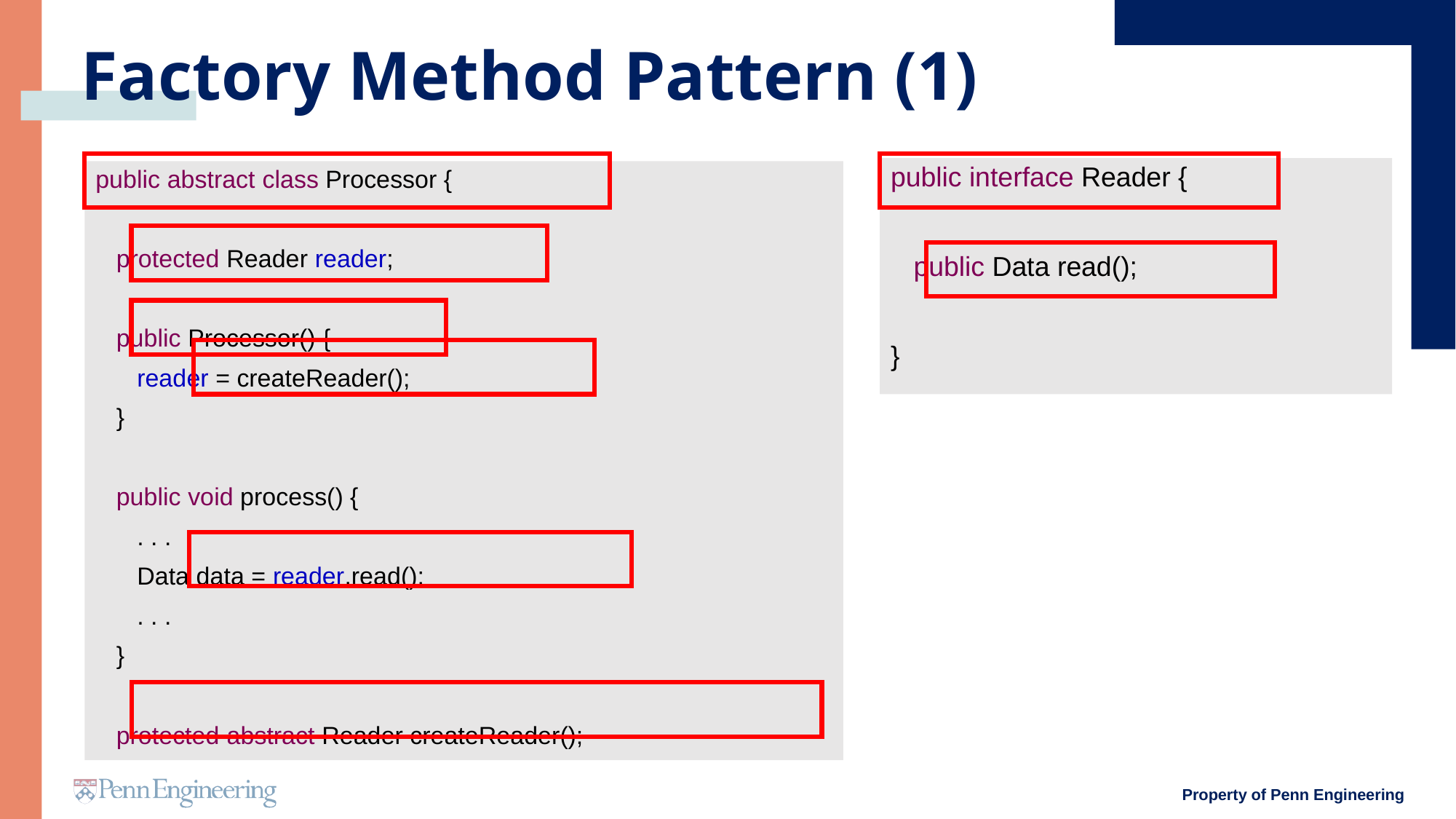

# Factory Method Pattern (1)

public interface Reader {

   public Data read();

}
public abstract class Processor {

   protected Reader reader;

   public Processor() {
      reader = createReader();
   }

   public void process() {
      . . .
      Data data = reader.read();
      . . .
   }

   protected abstract Reader createReader();